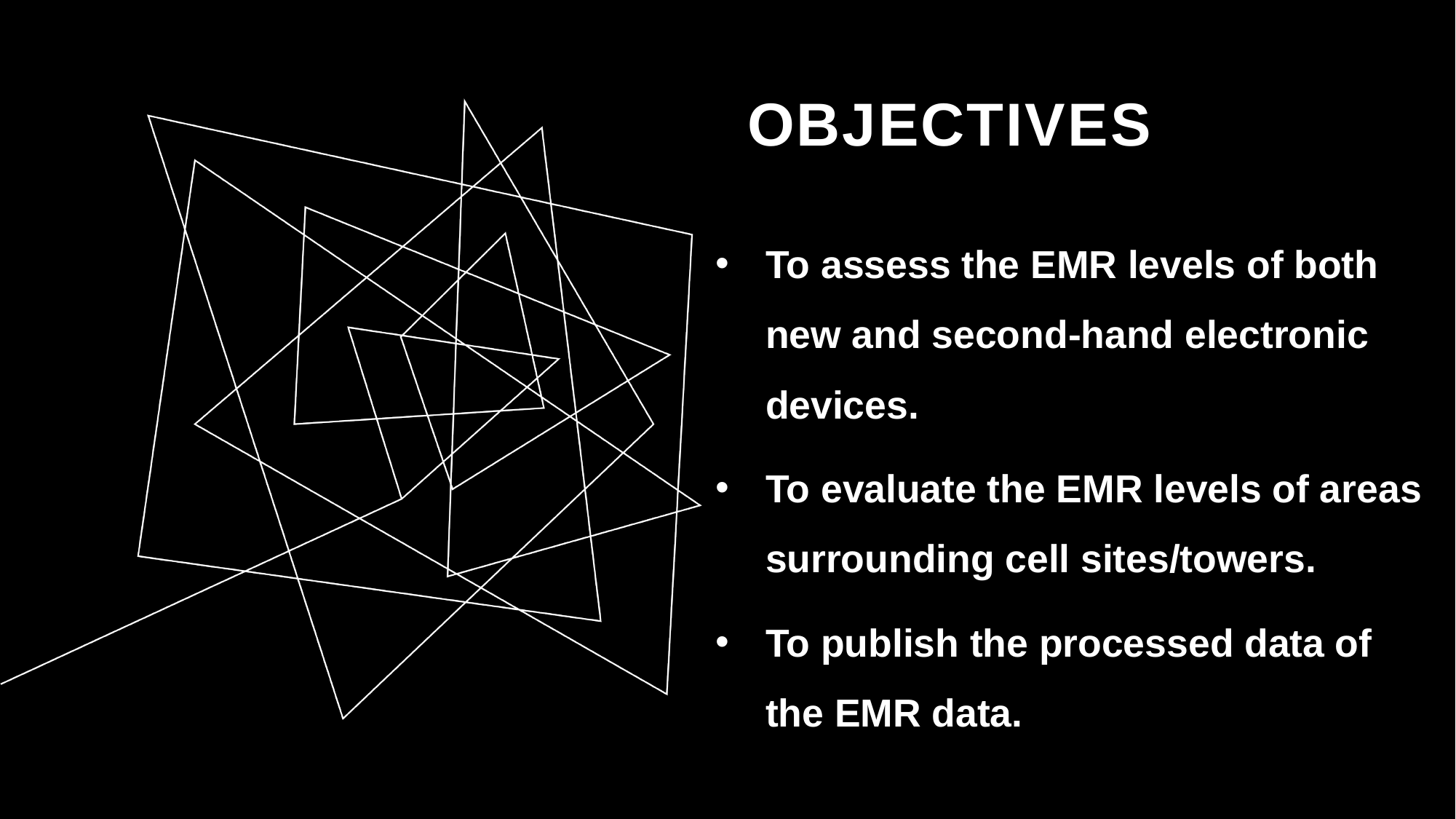

# objectives
To assess the EMR levels of both new and second-hand electronic devices.
To evaluate the EMR levels of areas surrounding cell sites/towers.
To publish the processed data of the EMR data.